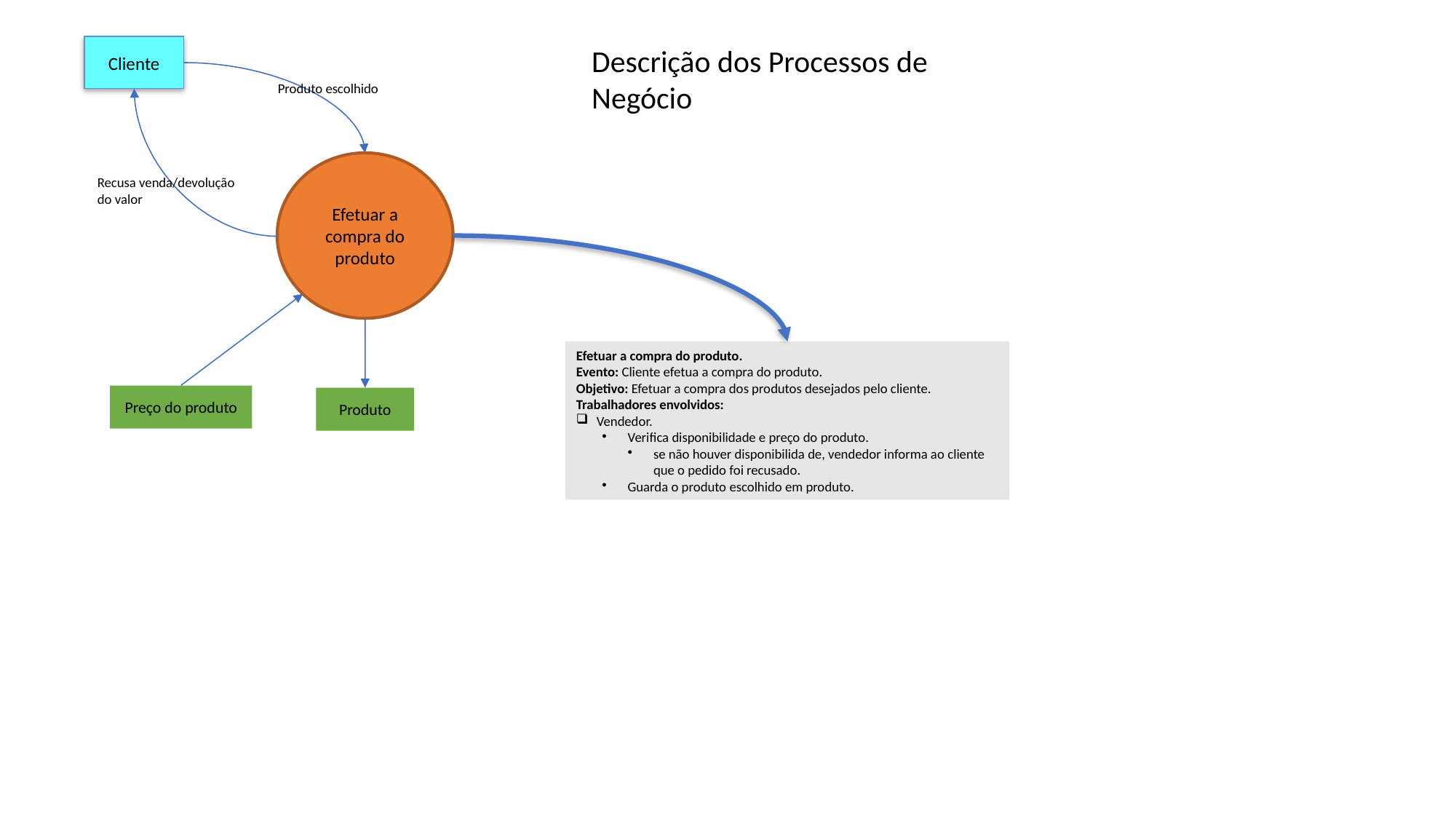

Cliente
Descrição dos Processos de Negócio

Produto escolhido

Efetuar a compra do produto
Recusa venda/devolução do valor

Efetuar a compra do produto.
Evento: Cliente efetua a compra do produto.
Objetivo: Efetuar a compra dos produtos desejados pelo cliente.
Trabalhadores envolvidos:
Vendedor.
Verifica disponibilidade e preço do produto.
se não houver disponibilida de, vendedor informa ao cliente que o pedido foi recusado.
Guarda o produto escolhido em produto.
Preço do produto
Produto